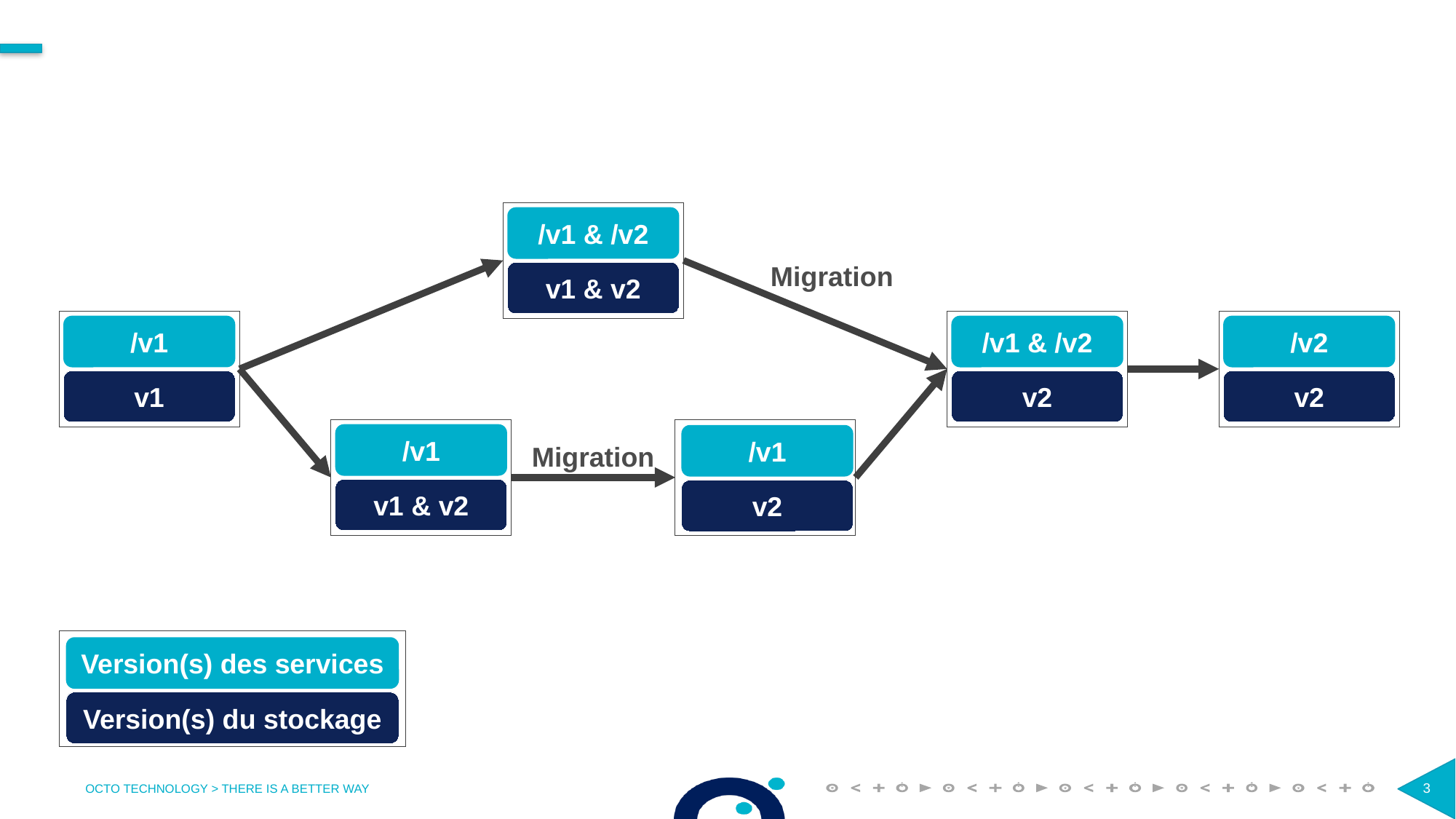

/v1 & /v2
v1 & v2
Migration

/v1
v1

/v1 & /v2
v2

/v2
v2
Migration

/v1
v1 & v2

/v1
v2

Version(s) des services
Version(s) du stockage
3
OCTO TECHNOLOGY > there is a better way